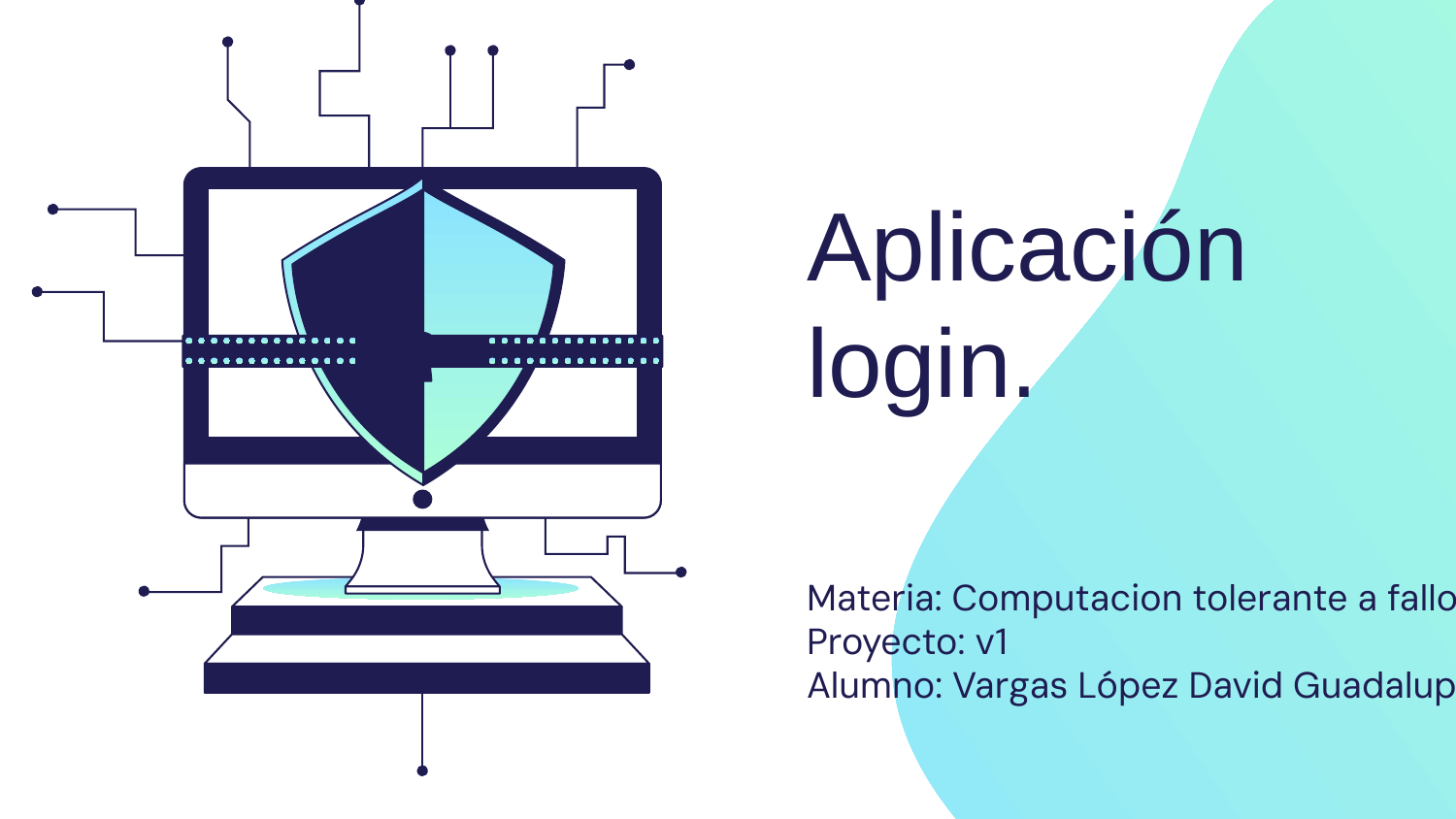

# Aplicación login.
Materia: Computacion tolerante a fallos.
Proyecto: v1
Alumno: Vargas López David Guadalupe.